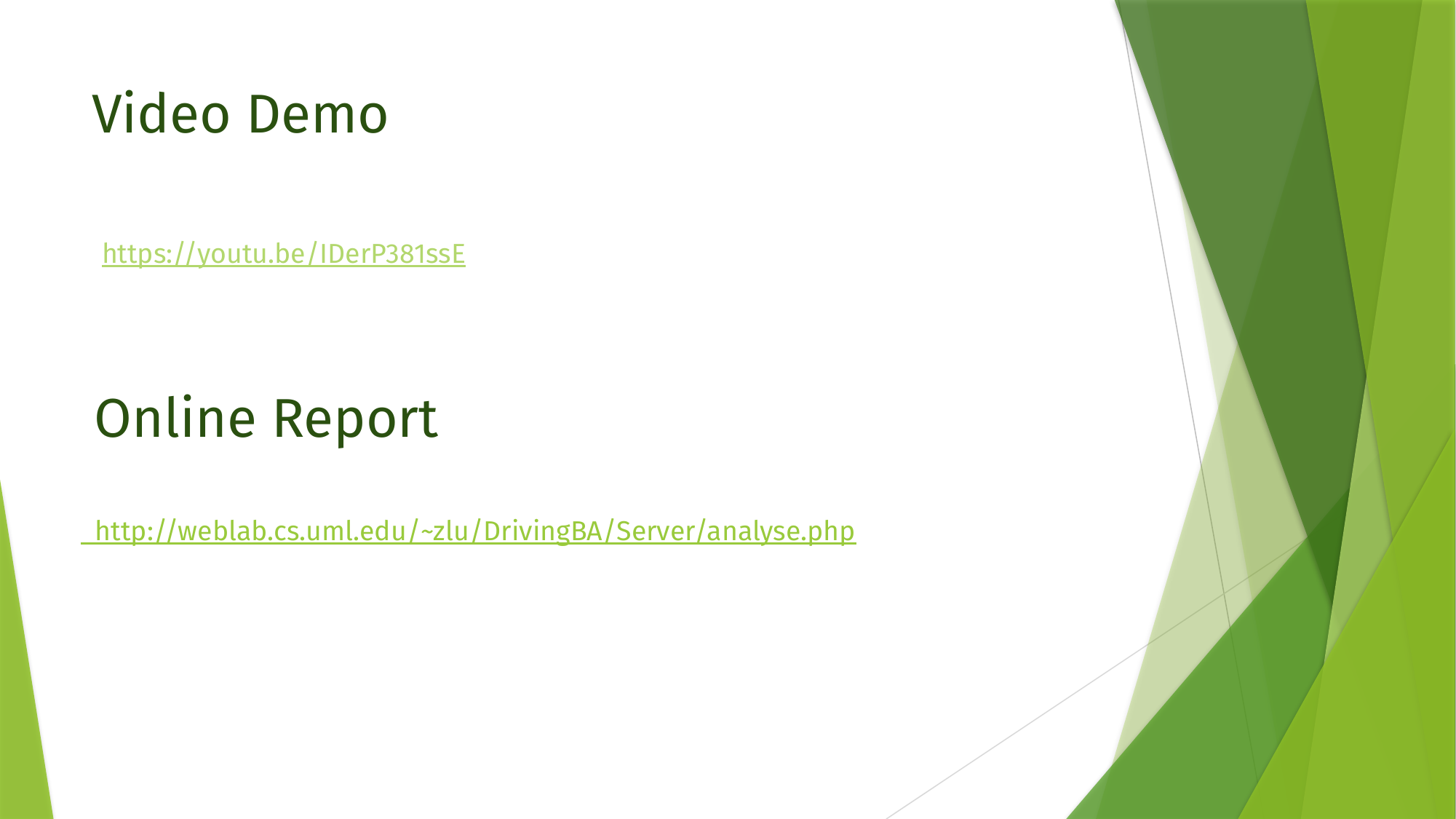

# Video Demo
https://youtu.be/IDerP381ssE

Online Report

  http://weblab.cs.uml.edu/~zlu/DrivingBA/Server/analyse.php